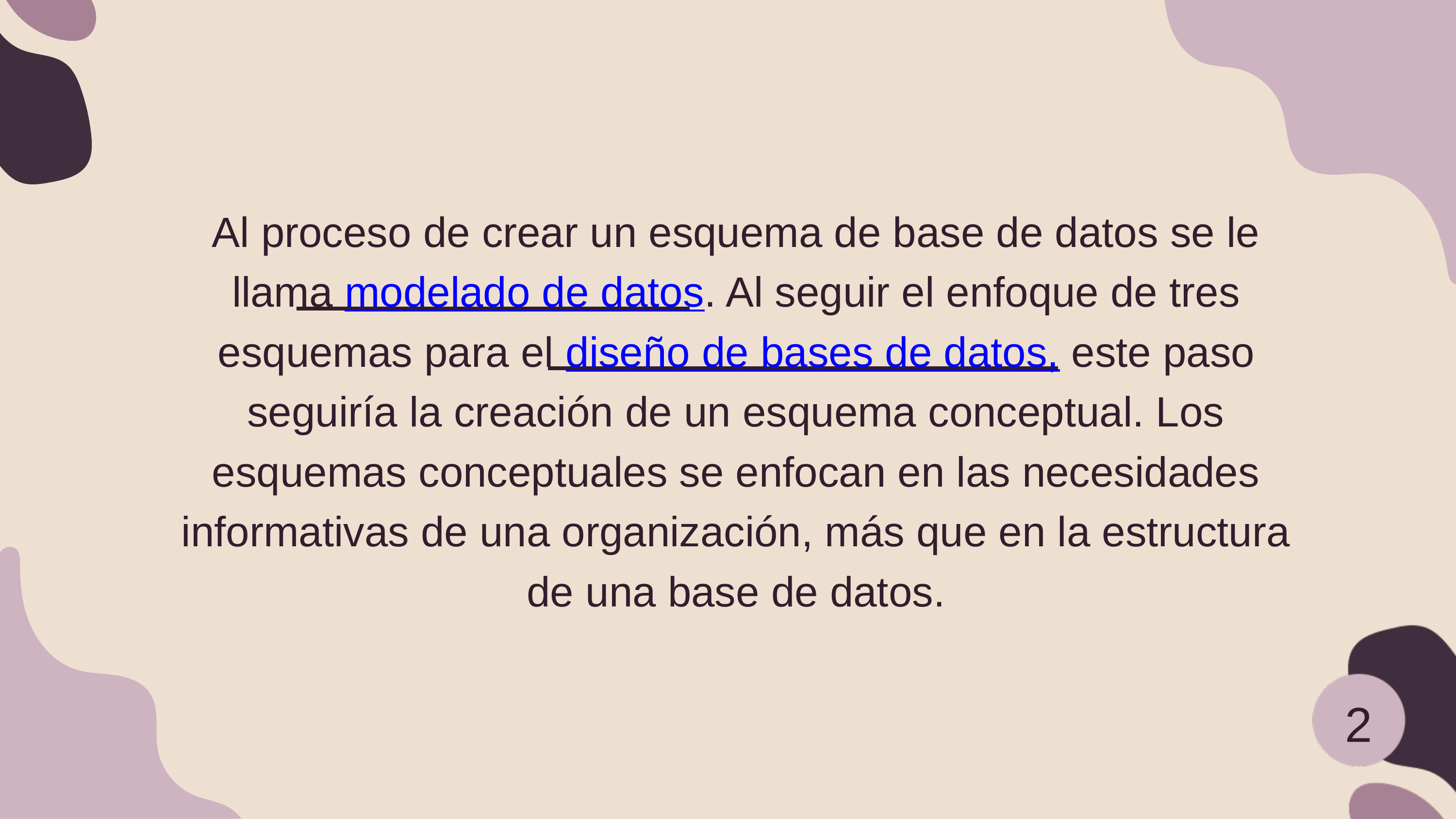

Al proceso de crear un esquema de base de datos se le llama modelado de datos. Al seguir el enfoque de tres esquemas para el diseño de bases de datos, este paso seguiría la creación de un esquema conceptual. Los esquemas conceptuales se enfocan en las necesidades informativas de una organización, más que en la estructura de una base de datos.

2